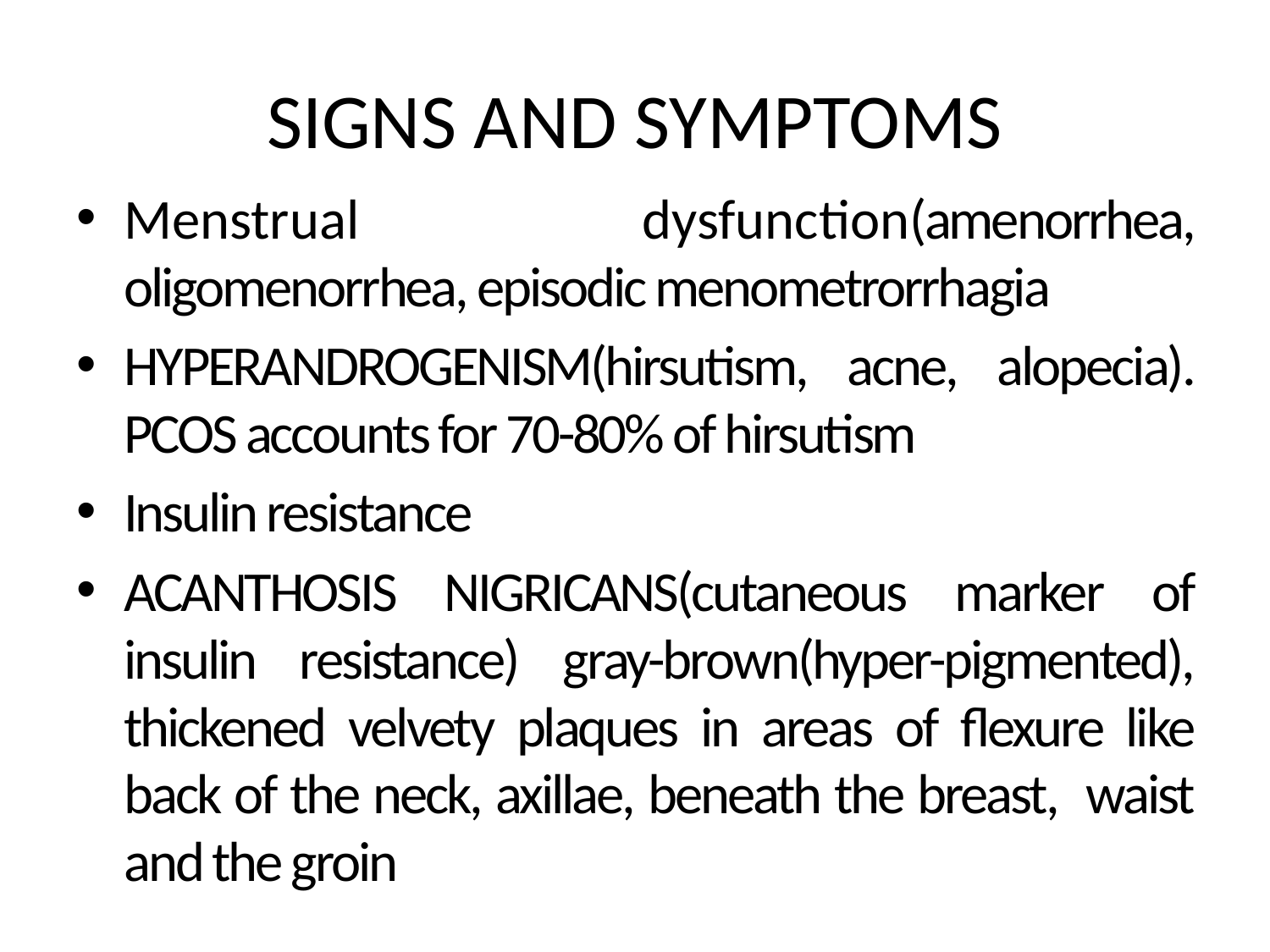

# SIGNS AND SYMPTOMS
Menstrual dysfunction(amenorrhea, oligomenorrhea, episodic menometrorrhagia
HYPERANDROGENISM(hirsutism, acne, alopecia). PCOS accounts for 70-80% of hirsutism
Insulin resistance
ACANTHOSIS NIGRICANS(cutaneous marker of insulin resistance) gray-brown(hyper-pigmented), thickened velvety plaques in areas of flexure like back of the neck, axillae, beneath the breast,  waist and the groin